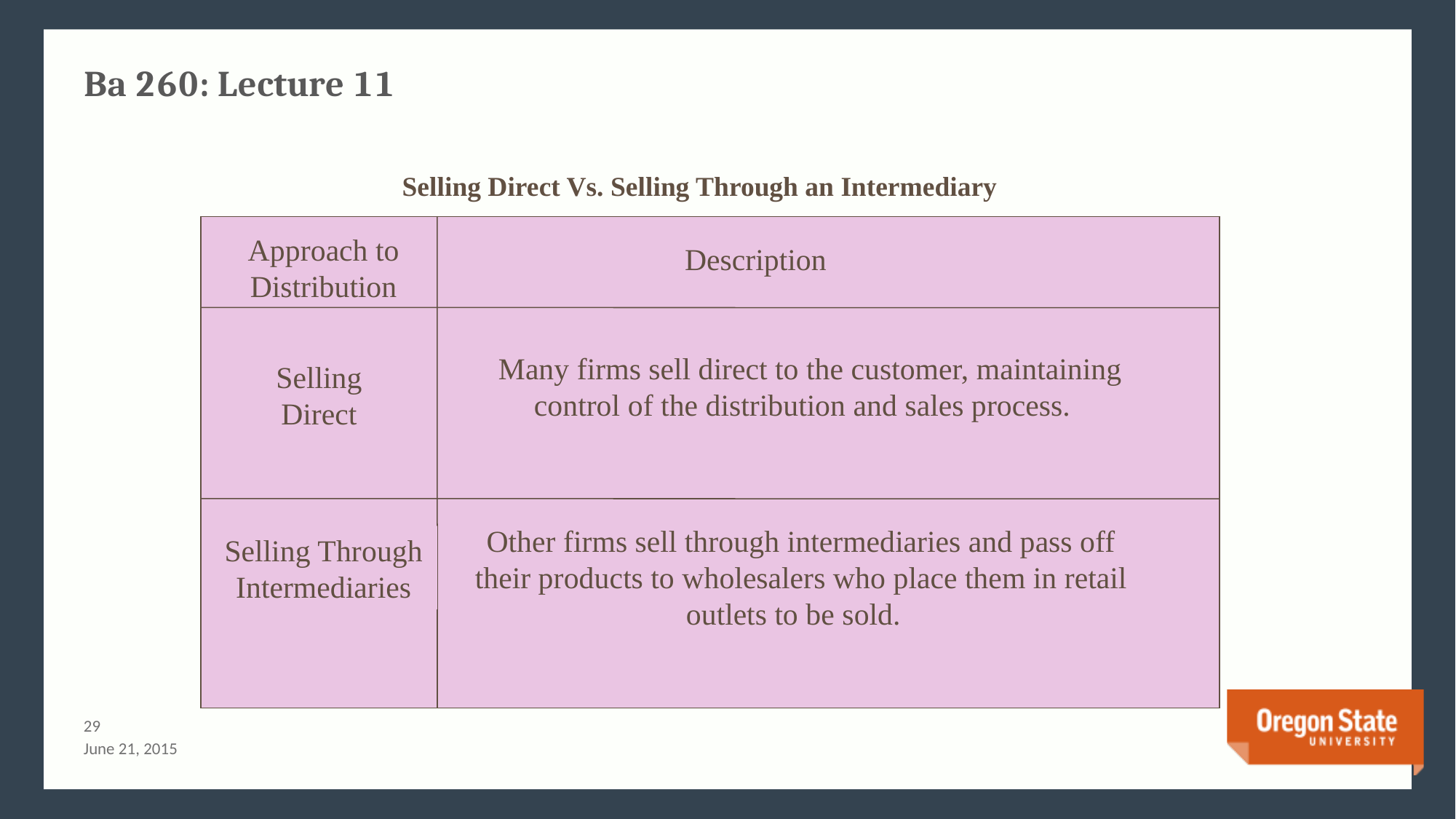

# Ba 260: Lecture 11

Selling Direct Vs. Selling Through an Intermediary

Approach to Distribution
Description
Many firms sell direct to the customer, maintaining control of the distribution and sales process.
Selling Direct
Other firms sell through intermediaries and pass off their products to wholesalers who place them in retail outlets to be sold.
Selling Through Intermediaries
29
June 21, 2015